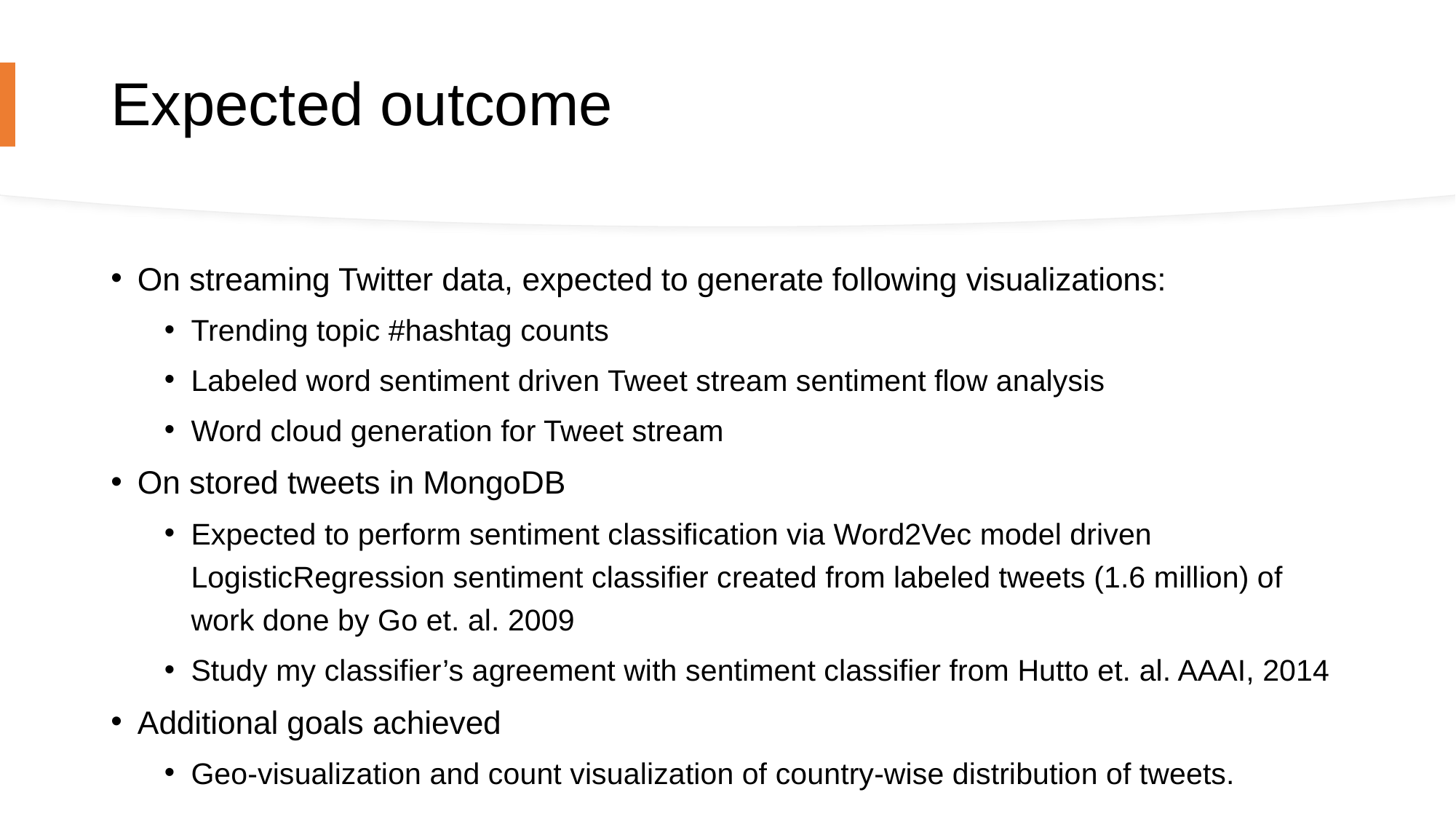

# Expected outcome

On streaming Twitter data, expected to generate following visualizations:
Trending topic #hashtag counts
Labeled word sentiment driven Tweet stream sentiment flow analysis
Word cloud generation for Tweet stream
On stored tweets in MongoDB
Expected to perform sentiment classification via Word2Vec model driven LogisticRegression sentiment classifier created from labeled tweets (1.6 million) of work done by Go et. al. 2009
Study my classifier’s agreement with sentiment classifier from Hutto et. al. AAAI, 2014
Additional goals achieved
Geo-visualization and count visualization of country-wise distribution of tweets.